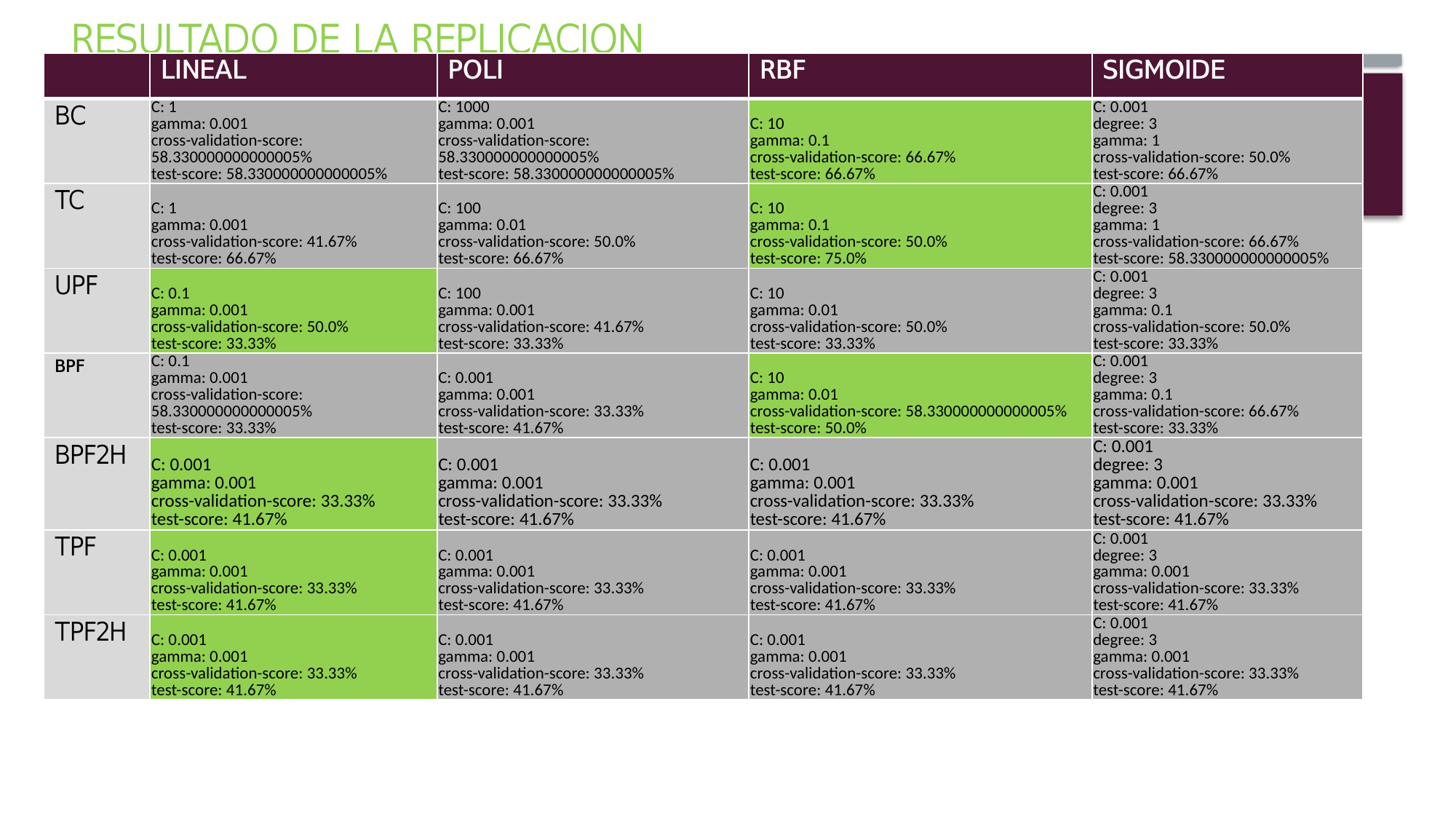

# Resultado de la replicacion
|  | LINEAL | POLI | RBF | SIGMOIDE |
| --- | --- | --- | --- | --- |
| BC | C: 1 gamma: 0.001 cross-validation-score: 58.330000000000005% test-score: 58.330000000000005% | C: 1000 gamma: 0.001 cross-validation-score: 58.330000000000005% test-score: 58.330000000000005% | C: 10 gamma: 0.1 cross-validation-score: 66.67% test-score: 66.67% | C: 0.001 degree: 3 gamma: 1 cross-validation-score: 50.0% test-score: 66.67% |
| TC | C: 1 gamma: 0.001 cross-validation-score: 41.67% test-score: 66.67% | C: 100 gamma: 0.01 cross-validation-score: 50.0% test-score: 66.67% | C: 10 gamma: 0.1 cross-validation-score: 50.0% test-score: 75.0% | C: 0.001 degree: 3 gamma: 1 cross-validation-score: 66.67% test-score: 58.330000000000005% |
| UPF | C: 0.1 gamma: 0.001 cross-validation-score: 50.0% test-score: 33.33% | C: 100 gamma: 0.001 cross-validation-score: 41.67% test-score: 33.33% | C: 10 gamma: 0.01 cross-validation-score: 50.0% test-score: 33.33% | C: 0.001 degree: 3 gamma: 0.1 cross-validation-score: 50.0% test-score: 33.33% |
| BPF | C: 0.1 gamma: 0.001 cross-validation-score: 58.330000000000005% test-score: 33.33% | C: 0.001 gamma: 0.001 cross-validation-score: 33.33% test-score: 41.67% | C: 10 gamma: 0.01 cross-validation-score: 58.330000000000005% test-score: 50.0% | C: 0.001 degree: 3 gamma: 0.1 cross-validation-score: 66.67% test-score: 33.33% |
| BPF2H | C: 0.001 gamma: 0.001 cross-validation-score: 33.33% test-score: 41.67% | C: 0.001 gamma: 0.001 cross-validation-score: 33.33% test-score: 41.67% | C: 0.001 gamma: 0.001 cross-validation-score: 33.33% test-score: 41.67% | C: 0.001 degree: 3 gamma: 0.001 cross-validation-score: 33.33% test-score: 41.67% |
| TPF | C: 0.001 gamma: 0.001 cross-validation-score: 33.33% test-score: 41.67% | C: 0.001 gamma: 0.001 cross-validation-score: 33.33% test-score: 41.67% | C: 0.001 gamma: 0.001 cross-validation-score: 33.33% test-score: 41.67% | C: 0.001 degree: 3 gamma: 0.001 cross-validation-score: 33.33% test-score: 41.67% |
| TPF2H | C: 0.001 gamma: 0.001 cross-validation-score: 33.33% test-score: 41.67% | C: 0.001 gamma: 0.001 cross-validation-score: 33.33% test-score: 41.67% | C: 0.001 gamma: 0.001 cross-validation-score: 33.33% test-score: 41.67% | C: 0.001 degree: 3 gamma: 0.001 cross-validation-score: 33.33% test-score: 41.67% |